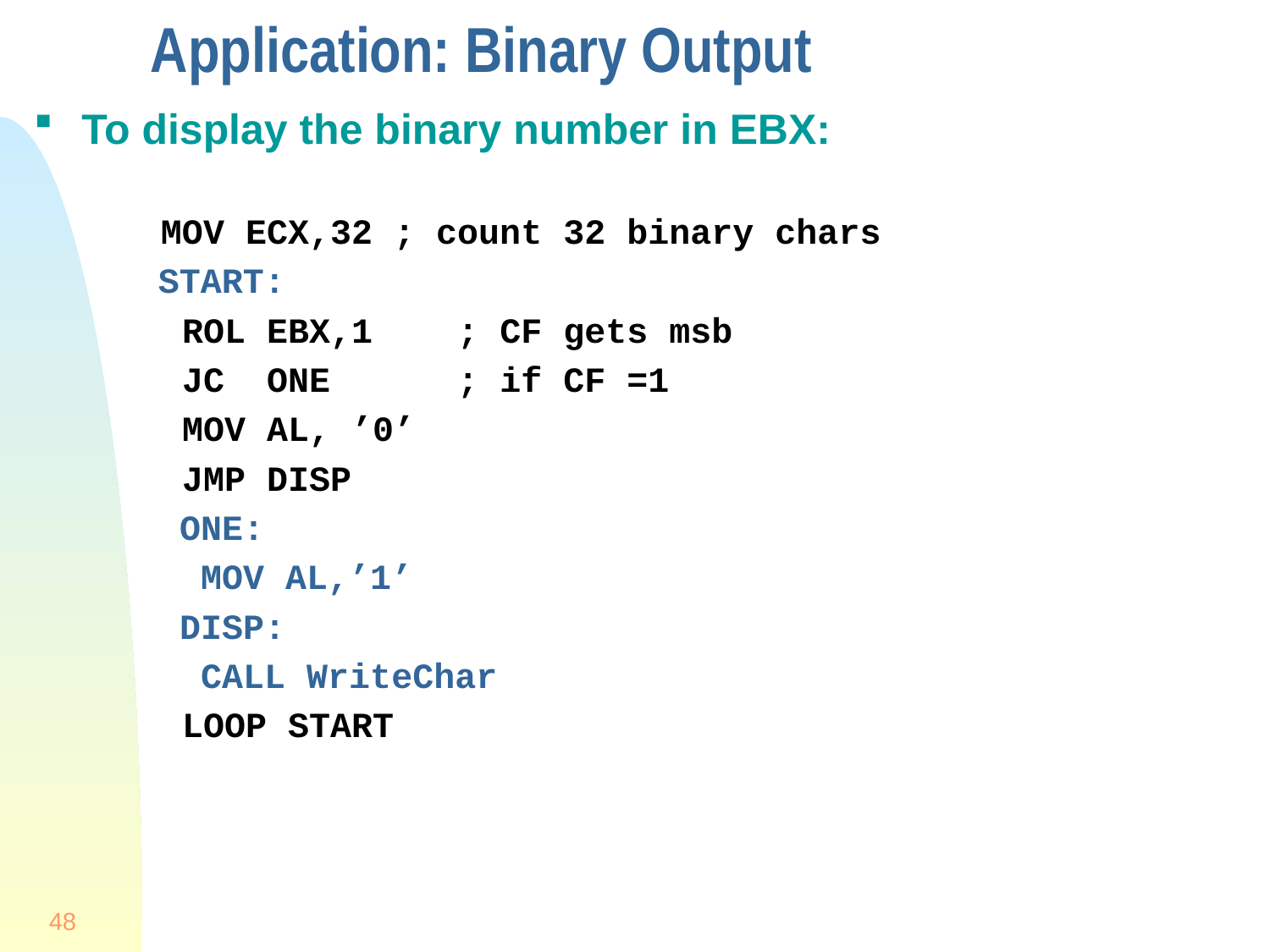

# Application: Binary Output
To display the binary number in EBX:

MOV ECX,32 ; count 32 binary chars
 START:
 ROL EBX,1    ; CF gets msb
 JC  ONE      ; if CF =1
 MOV AL, ’0’
 JMP DISP
  ONE:
   MOV AL,’1’
  DISP:
   CALL WriteChar
 LOOP START
48